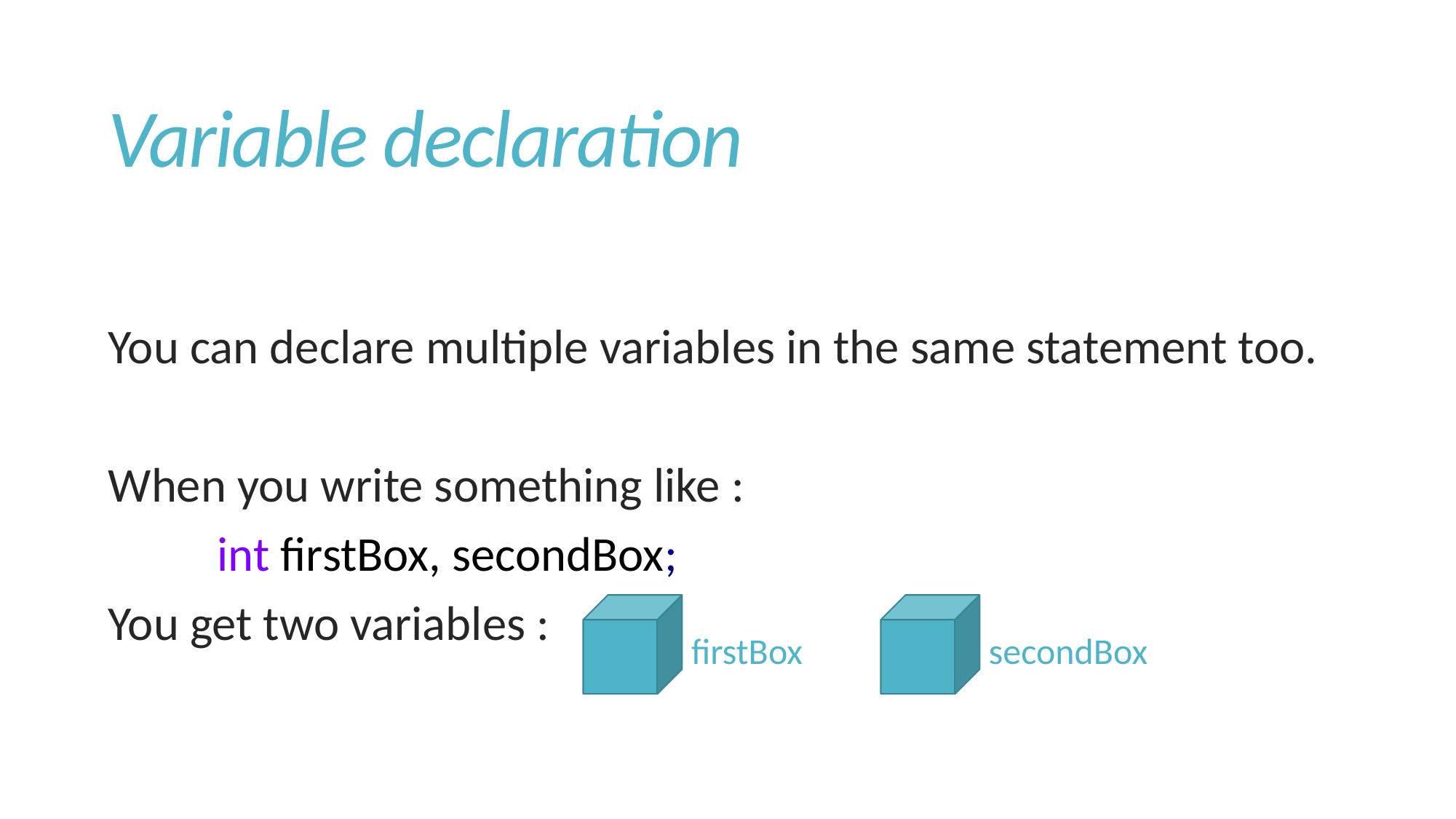

# Variable declaration

You can declare multiple variables in the same statement too.

When you write something like :
	int firstBox, secondBox;
You get two variables :

firstBox
secondBox